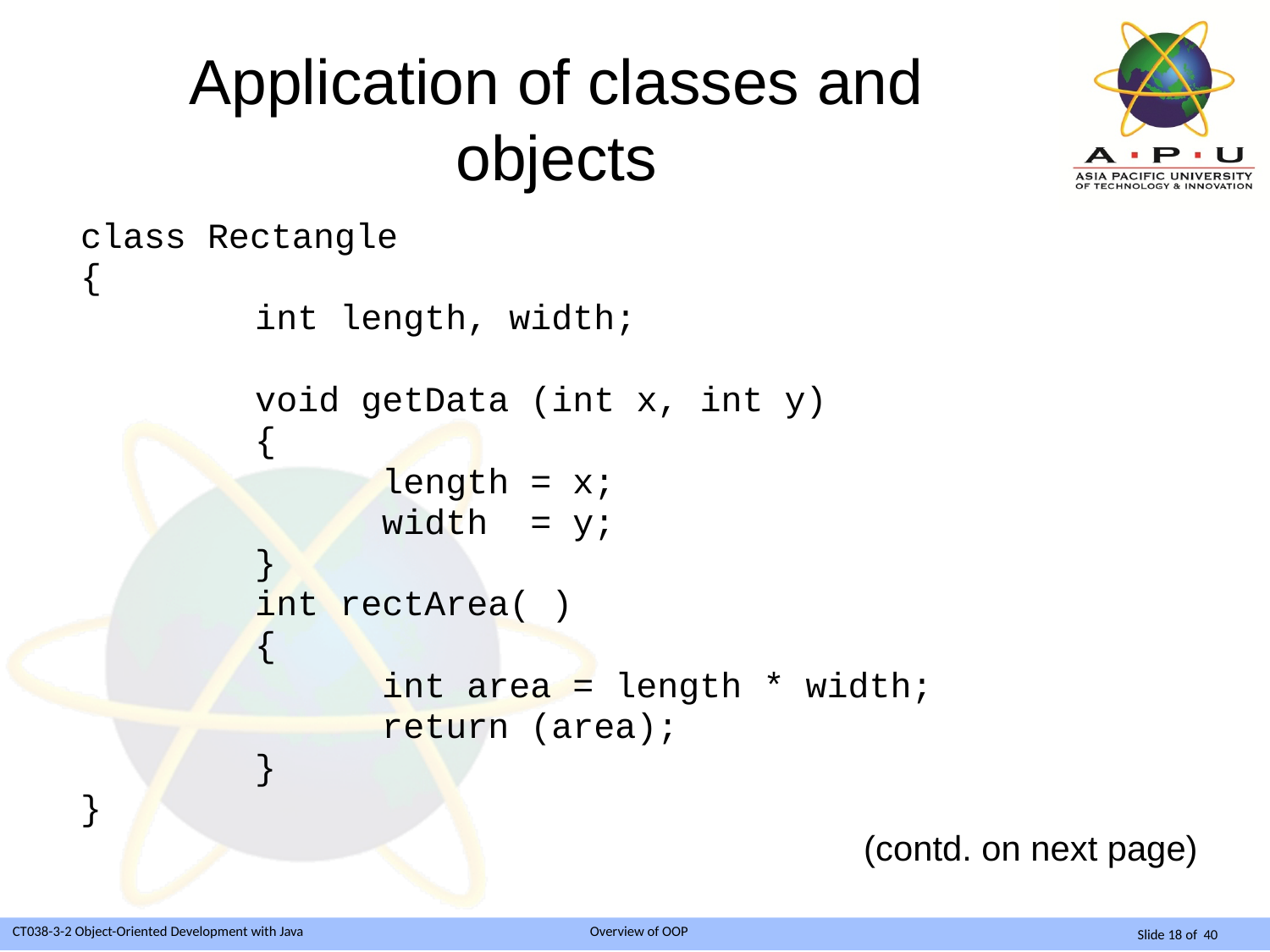

# Application of classes and objects
class Rectangle
{
		int length, width;

		void getData (int x, int y)
		{
			length = x;
			width  = y;
		}
		int rectArea( )
		{
			int area = length * width;
			return (area);
		}
}
(contd. on next page)